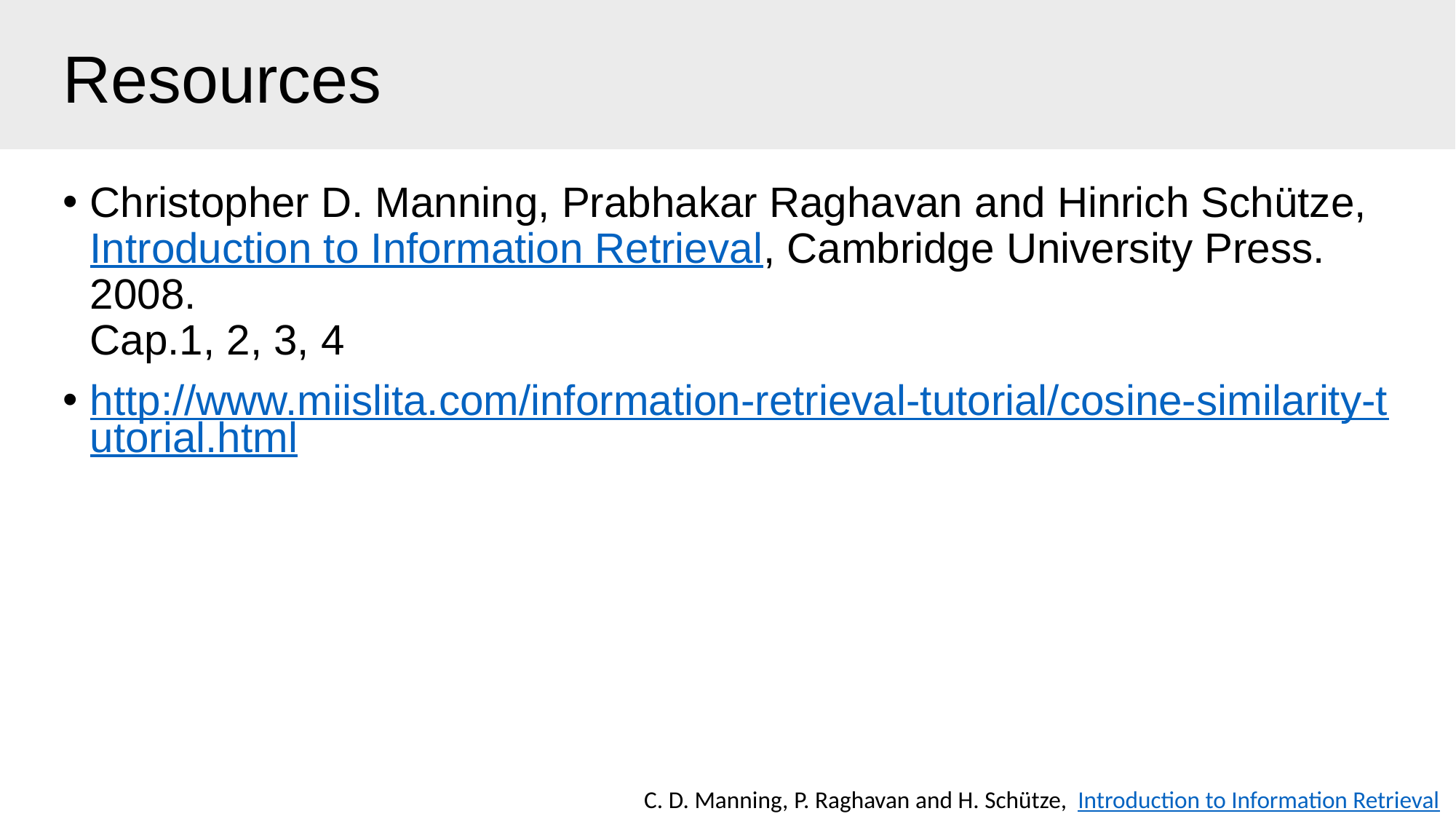

# Resources
Christopher D. Manning, Prabhakar Raghavan and Hinrich Schütze,  Introduction to Information Retrieval, Cambridge University Press. 2008.
Cap.1, 2, 3, 4
http://www.miislita.com/information-retrieval-tutorial/cosine-similarity-tutorial.html

C. D. Manning, P. Raghavan and H. Schütze,  Introduction to Information Retrieval